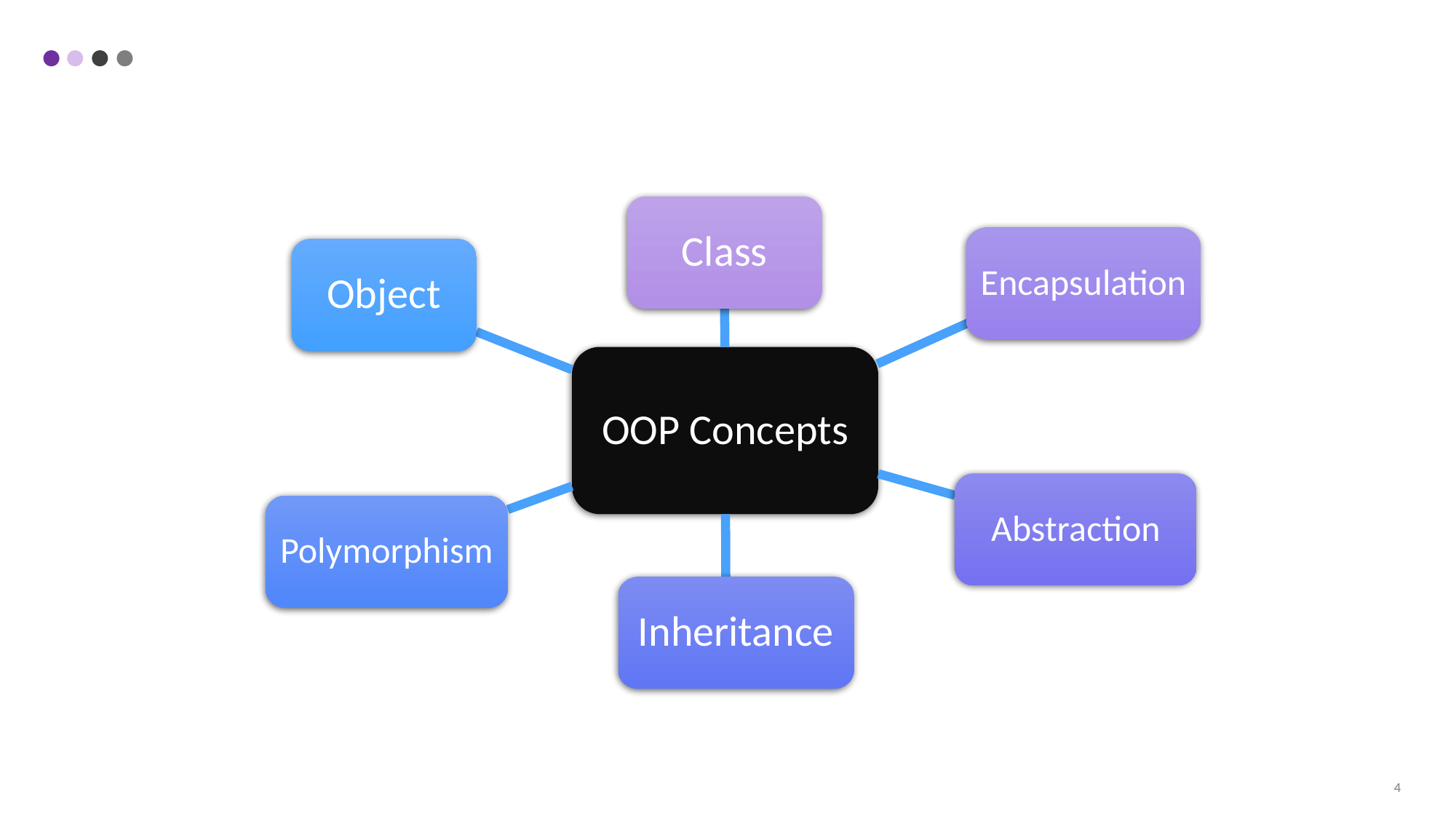

Class

Encapsulation

Object

OOP Concepts
Abstraction

Polymorphism

Inheritance
4